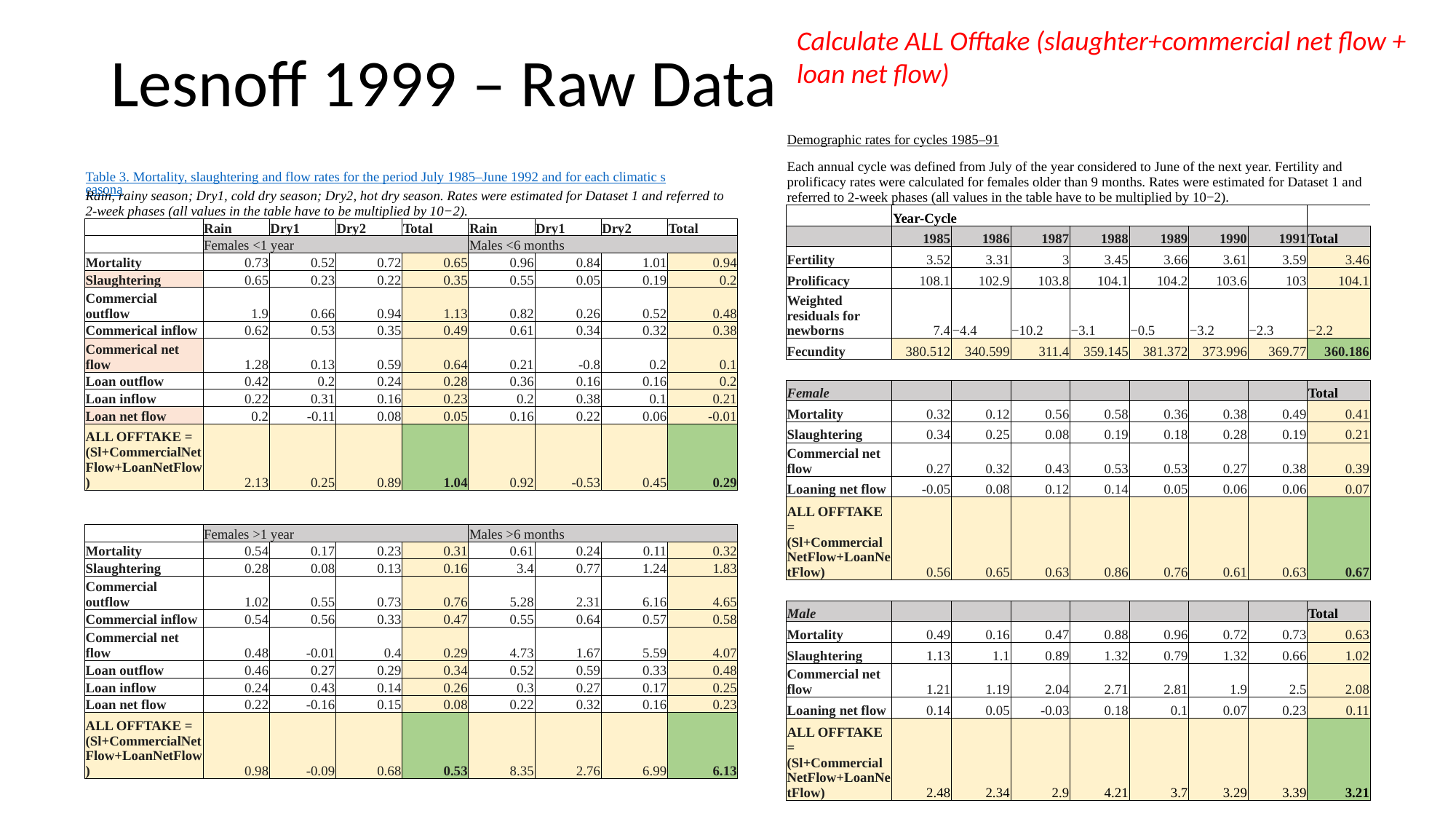

Calculate ALL Offtake (slaughter+commercial net flow + loan net flow)
Lesnoff 1999 – Raw Data
| Demographic rates for cycles 1985–91 |  |  |  |  |  |  |  |  |
| --- | --- | --- | --- | --- | --- | --- | --- | --- |
| Each annual cycle was defined from July of the year considered to June of the next year. Fertility and prolificacy rates were calculated for females older than 9 months. Rates were estimated for Dataset 1 and referred to 2-week phases (all values in the table have to be multiplied by 10−2). |  |  |  |  |  |  |  |  |
|  | Year-Cycle |  |  |  |  |  |  |  |
|  | 1985 | 1986 | 1987 | 1988 | 1989 | 1990 | 1991 | Total |
| Fertility | 3.52 | 3.31 | 3 | 3.45 | 3.66 | 3.61 | 3.59 | 3.46 |
| Prolificacy | 108.1 | 102.9 | 103.8 | 104.1 | 104.2 | 103.6 | 103 | 104.1 |
| Weighted residuals for newborns | 7.4 | −4.4 | −10.2 | −3.1 | −0.5 | −3.2 | −2.3 | −2.2 |
| Fecundity | 380.512 | 340.599 | 311.4 | 359.145 | 381.372 | 373.996 | 369.77 | 360.186 |
|  |  |  |  |  |  |  |  |  |
| Female |  |  |  |  |  |  |  | Total |
| Mortality | 0.32 | 0.12 | 0.56 | 0.58 | 0.36 | 0.38 | 0.49 | 0.41 |
| Slaughtering | 0.34 | 0.25 | 0.08 | 0.19 | 0.18 | 0.28 | 0.19 | 0.21 |
| Commercial net flow | 0.27 | 0.32 | 0.43 | 0.53 | 0.53 | 0.27 | 0.38 | 0.39 |
| Loaning net flow | -0.05 | 0.08 | 0.12 | 0.14 | 0.05 | 0.06 | 0.06 | 0.07 |
| ALL OFFTAKE = (Sl+CommercialNetFlow+LoanNetFlow) | 0.56 | 0.65 | 0.63 | 0.86 | 0.76 | 0.61 | 0.63 | 0.67 |
|  |  |  |  |  |  |  |  |  |
| Male |  |  |  |  |  |  |  | Total |
| Mortality | 0.49 | 0.16 | 0.47 | 0.88 | 0.96 | 0.72 | 0.73 | 0.63 |
| Slaughtering | 1.13 | 1.1 | 0.89 | 1.32 | 0.79 | 1.32 | 0.66 | 1.02 |
| Commercial net flow | 1.21 | 1.19 | 2.04 | 2.71 | 2.81 | 1.9 | 2.5 | 2.08 |
| Loaning net flow | 0.14 | 0.05 | -0.03 | 0.18 | 0.1 | 0.07 | 0.23 | 0.11 |
| ALL OFFTAKE = (Sl+CommercialNetFlow+LoanNetFlow) | 2.48 | 2.34 | 2.9 | 4.21 | 3.7 | 3.29 | 3.39 | 3.21 |
| Table 3. Mortality, slaughtering and flow rates for the period July 1985–June 1992 and for each climatic seasona |  |  |  |  |  |  |  |  |
| --- | --- | --- | --- | --- | --- | --- | --- | --- |
| Rain, rainy season; Dry1, cold dry season; Dry2, hot dry season. Rates were estimated for Dataset 1 and referred to 2-week phases (all values in the table have to be multiplied by 10−2). |  |  |  |  |  |  |  |  |
|  | Rain | Dry1 | Dry2 | Total | Rain | Dry1 | Dry2 | Total |
|  | Females <1 year |  |  |  | Males <6 months |  |  |  |
| Mortality | 0.73 | 0.52 | 0.72 | 0.65 | 0.96 | 0.84 | 1.01 | 0.94 |
| Slaughtering | 0.65 | 0.23 | 0.22 | 0.35 | 0.55 | 0.05 | 0.19 | 0.2 |
| Commercial outflow | 1.9 | 0.66 | 0.94 | 1.13 | 0.82 | 0.26 | 0.52 | 0.48 |
| Commerical inflow | 0.62 | 0.53 | 0.35 | 0.49 | 0.61 | 0.34 | 0.32 | 0.38 |
| Commerical net flow | 1.28 | 0.13 | 0.59 | 0.64 | 0.21 | -0.8 | 0.2 | 0.1 |
| Loan outflow | 0.42 | 0.2 | 0.24 | 0.28 | 0.36 | 0.16 | 0.16 | 0.2 |
| Loan inflow | 0.22 | 0.31 | 0.16 | 0.23 | 0.2 | 0.38 | 0.1 | 0.21 |
| Loan net flow | 0.2 | -0.11 | 0.08 | 0.05 | 0.16 | 0.22 | 0.06 | -0.01 |
| ALL OFFTAKE = (Sl+CommercialNetFlow+LoanNetFlow) | 2.13 | 0.25 | 0.89 | 1.04 | 0.92 | -0.53 | 0.45 | 0.29 |
|  |  |  |  |  |  |  |  |  |
|  |  |  |  |  |  |  |  |  |
|  | Females >1 year |  |  |  | Males >6 months |  |  |  |
| Mortality | 0.54 | 0.17 | 0.23 | 0.31 | 0.61 | 0.24 | 0.11 | 0.32 |
| Slaughtering | 0.28 | 0.08 | 0.13 | 0.16 | 3.4 | 0.77 | 1.24 | 1.83 |
| Commercial outflow | 1.02 | 0.55 | 0.73 | 0.76 | 5.28 | 2.31 | 6.16 | 4.65 |
| Commercial inflow | 0.54 | 0.56 | 0.33 | 0.47 | 0.55 | 0.64 | 0.57 | 0.58 |
| Commercial net flow | 0.48 | -0.01 | 0.4 | 0.29 | 4.73 | 1.67 | 5.59 | 4.07 |
| Loan outflow | 0.46 | 0.27 | 0.29 | 0.34 | 0.52 | 0.59 | 0.33 | 0.48 |
| Loan inflow | 0.24 | 0.43 | 0.14 | 0.26 | 0.3 | 0.27 | 0.17 | 0.25 |
| Loan net flow | 0.22 | -0.16 | 0.15 | 0.08 | 0.22 | 0.32 | 0.16 | 0.23 |
| ALL OFFTAKE = (Sl+CommercialNetFlow+LoanNetFlow) | 0.98 | -0.09 | 0.68 | 0.53 | 8.35 | 2.76 | 6.99 | 6.13 |